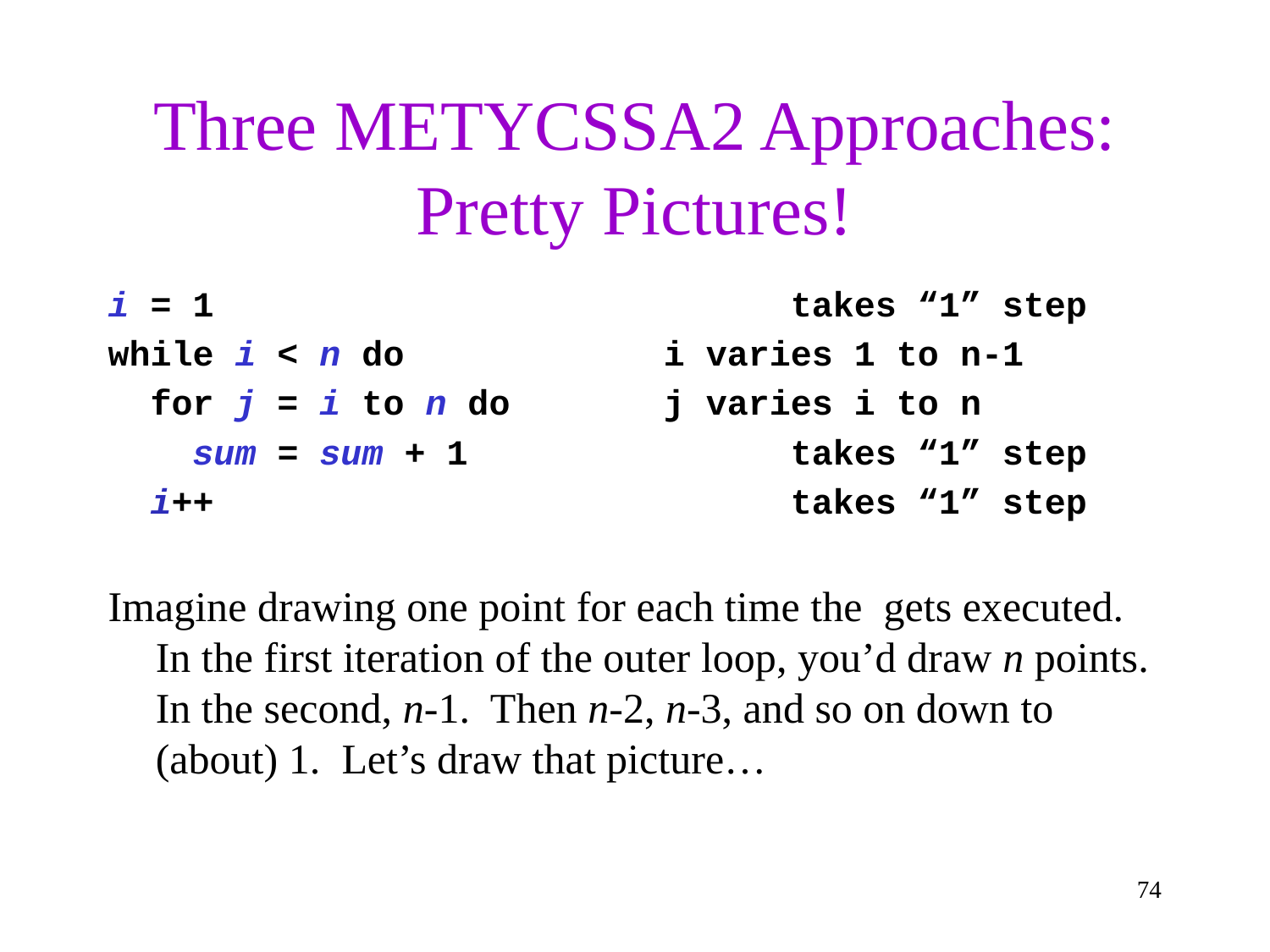

# Three METYCSSA2 Approaches: Pretty Pictures!
i = 1					takes “1” step
while i < n do			i varies 1 to n-1
  for j = i to n do		j varies i to n
    sum = sum + 1			takes “1” step
  i++					takes “1” step

Imagine drawing one point for each time the  gets executed.  In the first iteration of the outer loop, you’d draw n points.  In the second, n-1.  Then n-2, n-3, and so on down to (about) 1.  Let’s draw that picture…
74
Exercise!